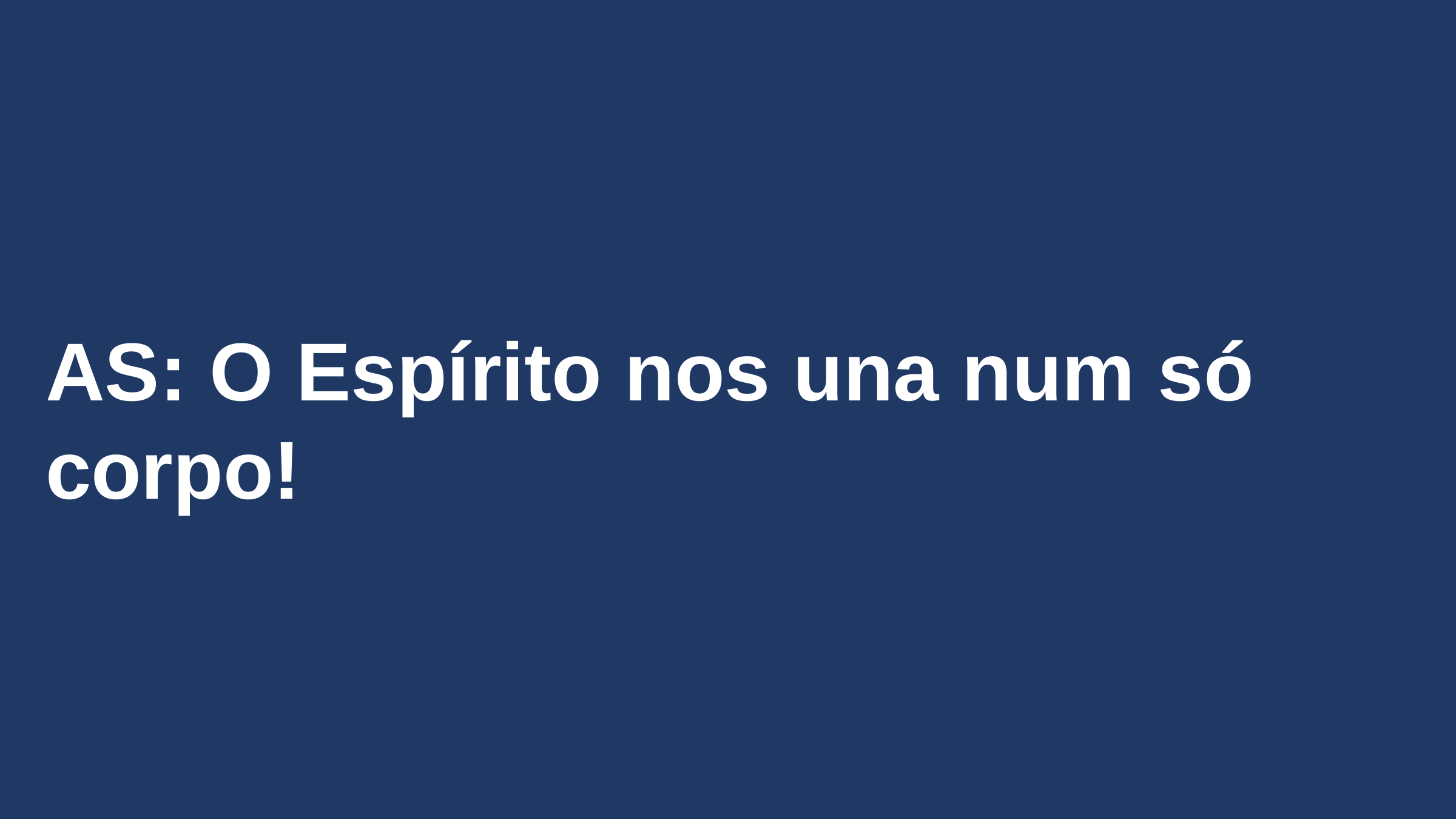

AS: O Espírito nos una num só corpo!